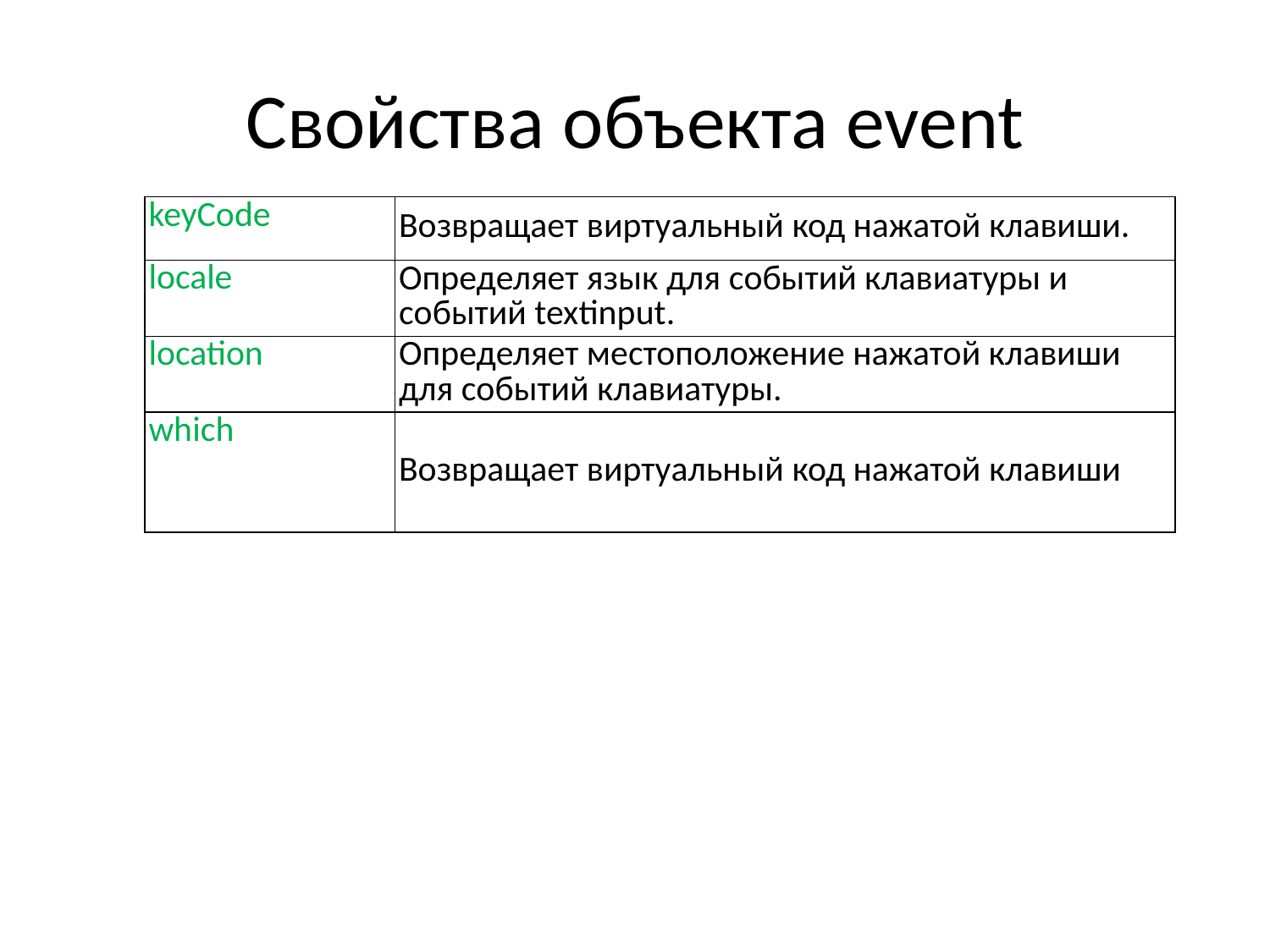

# Свойства объекта event
| keyCode | Возвращает виртуальный код нажатой клавиши. |
| --- | --- |
| locale | Определяет язык для событий клавиатуры и событий textinput. |
| location | Определяет местоположение нажатой клавиши для событий клавиатуры. |
| which | Возвращает виртуальный код нажатой клавиши |